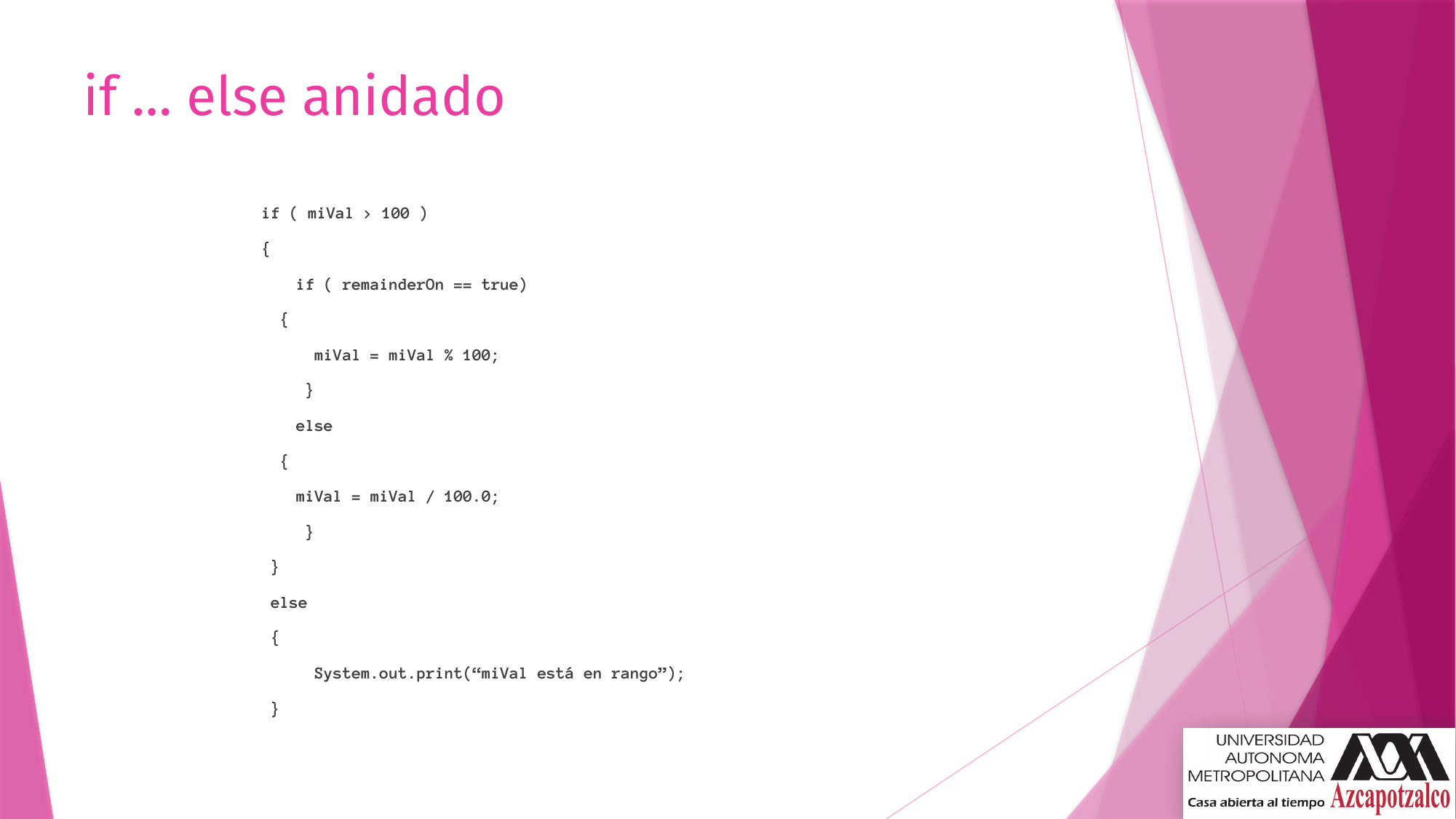

# if … else anidado
if ( miVal > 100 )
{
	if ( remainderOn == true)
  {
		  miVal = miVal % 100;
	 }
	else
  {
		miVal = miVal / 100.0;
	 }
 }
 else
 {
	  System.out.print(“miVal está en rango”);
 }
32